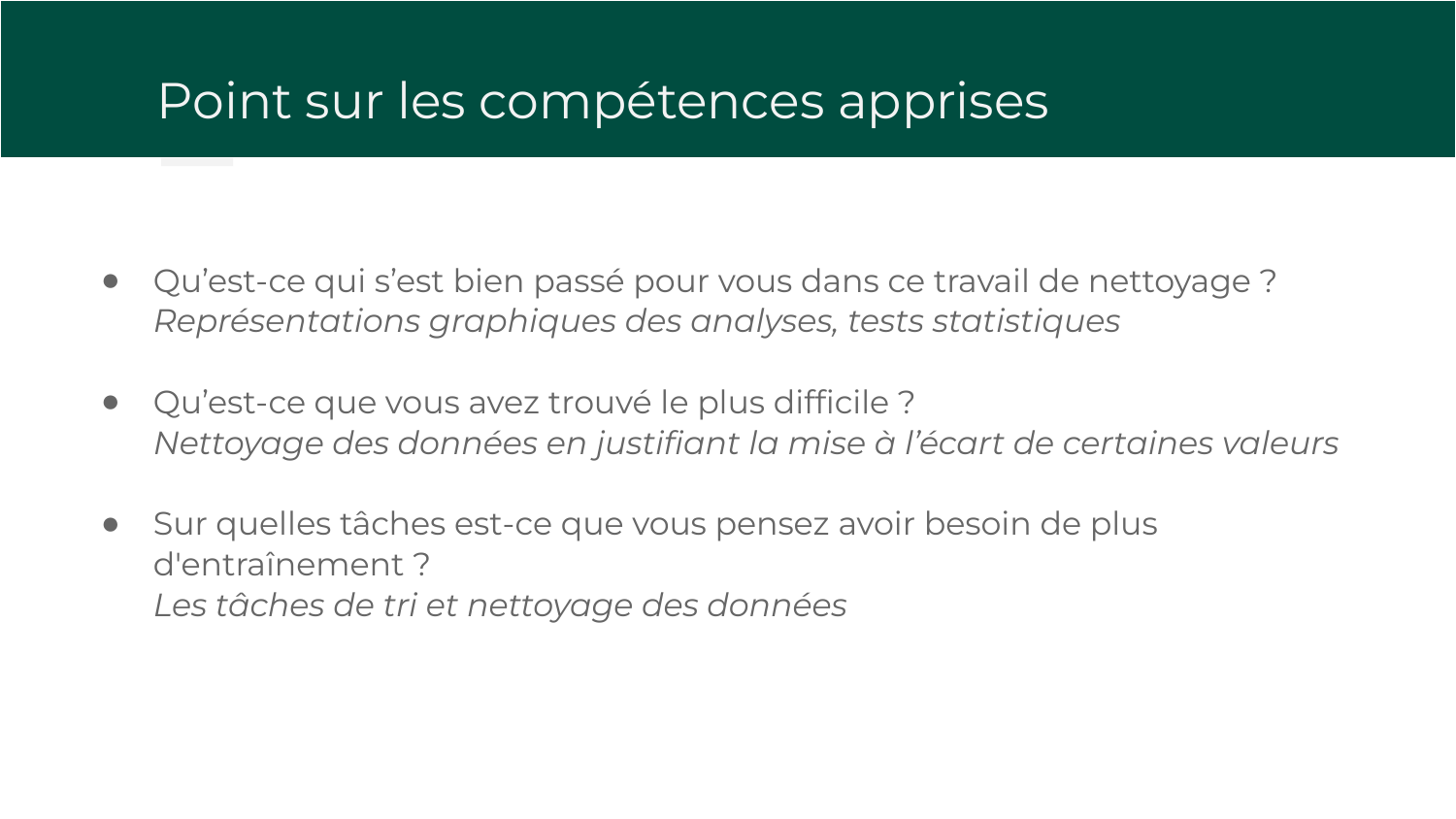

Point sur les compétences apprises

Qu’est-ce qui s’est bien passé pour vous dans ce travail de nettoyage ?
Représentations graphiques des analyses, tests statistiques

Qu’est-ce que vous avez trouvé le plus difficile ?
Nettoyage des données en justifiant la mise à l’écart de certaines valeurs

Sur quelles tâches est-ce que vous pensez avoir besoin de plus d'entraînement ?
Les tâches de tri et nettoyage des données